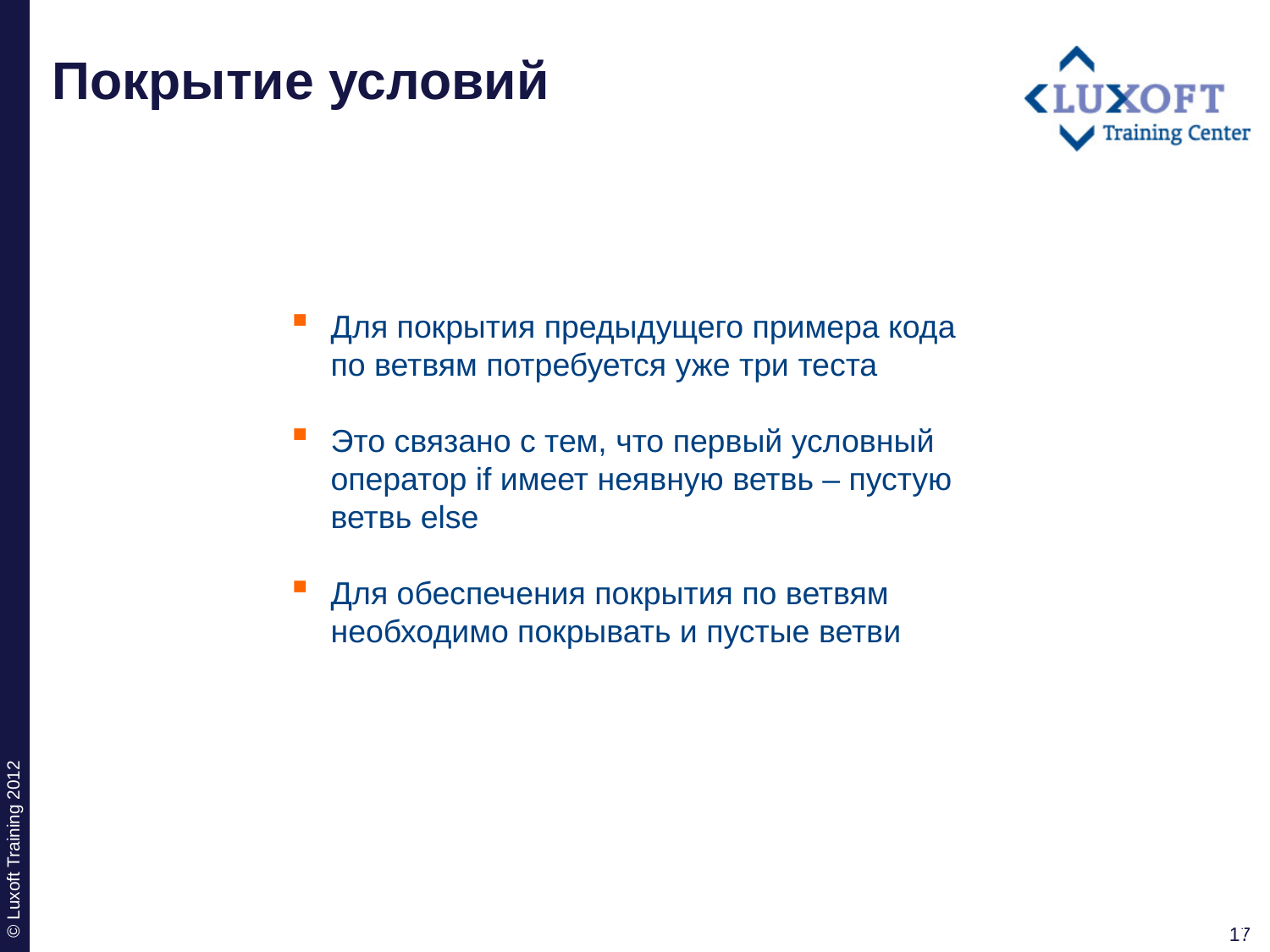

# Покрытие условий
Для покрытия предыдущего примера кода по ветвям потребуется уже три теста

Это связано с тем, что первый условный оператор if имеет неявную ветвь – пустую ветвь else

Для обеспечения покрытия по ветвям необходимо покрывать и пустые ветви